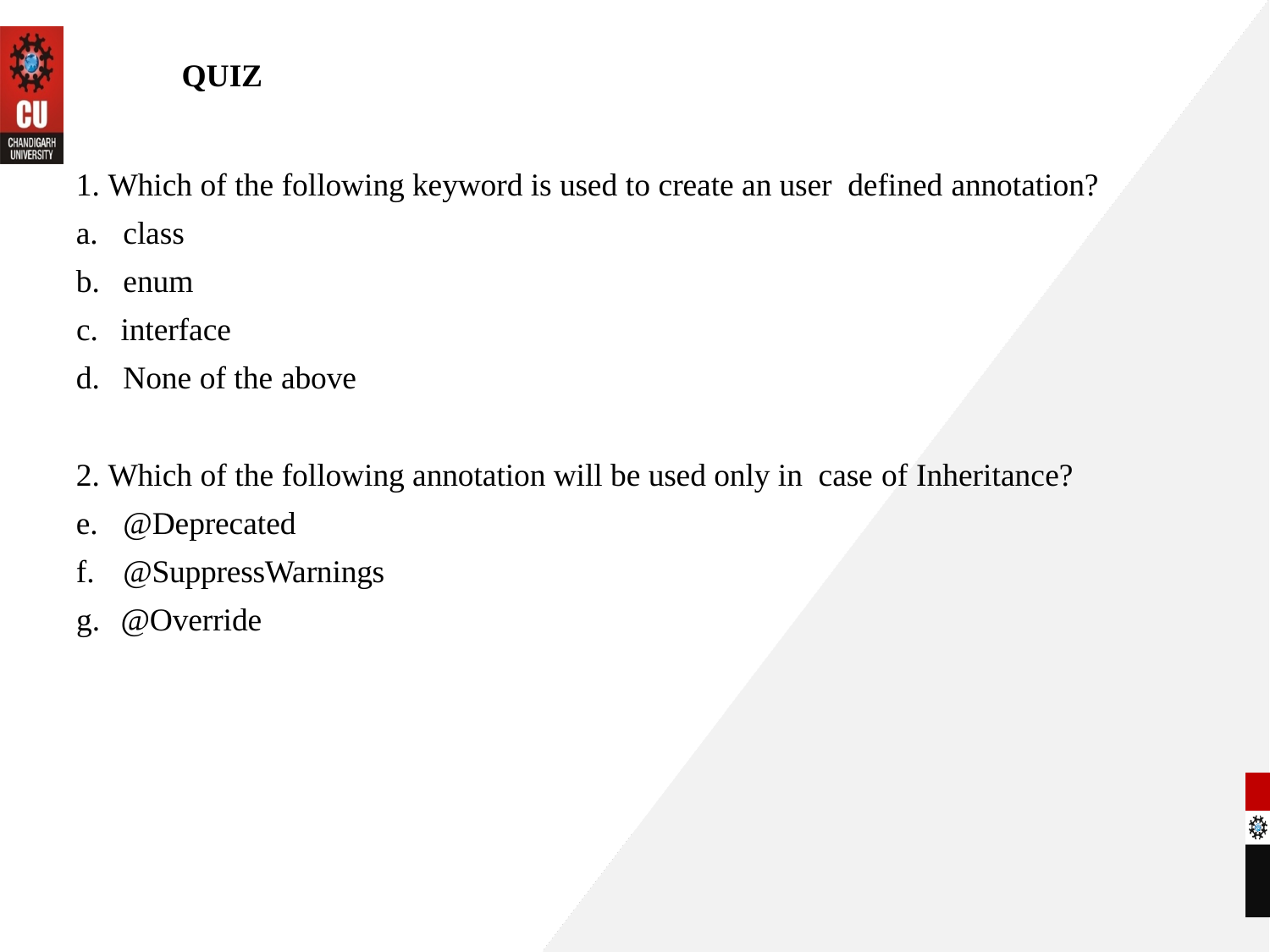

# QUIZ
1. Which of the following keyword is used to create an user  defined annotation?
class
enum
interface
None of the above

2. Which of the following annotation will be used only in  case of Inheritance?
@Deprecated
@SuppressWarnings
@Override